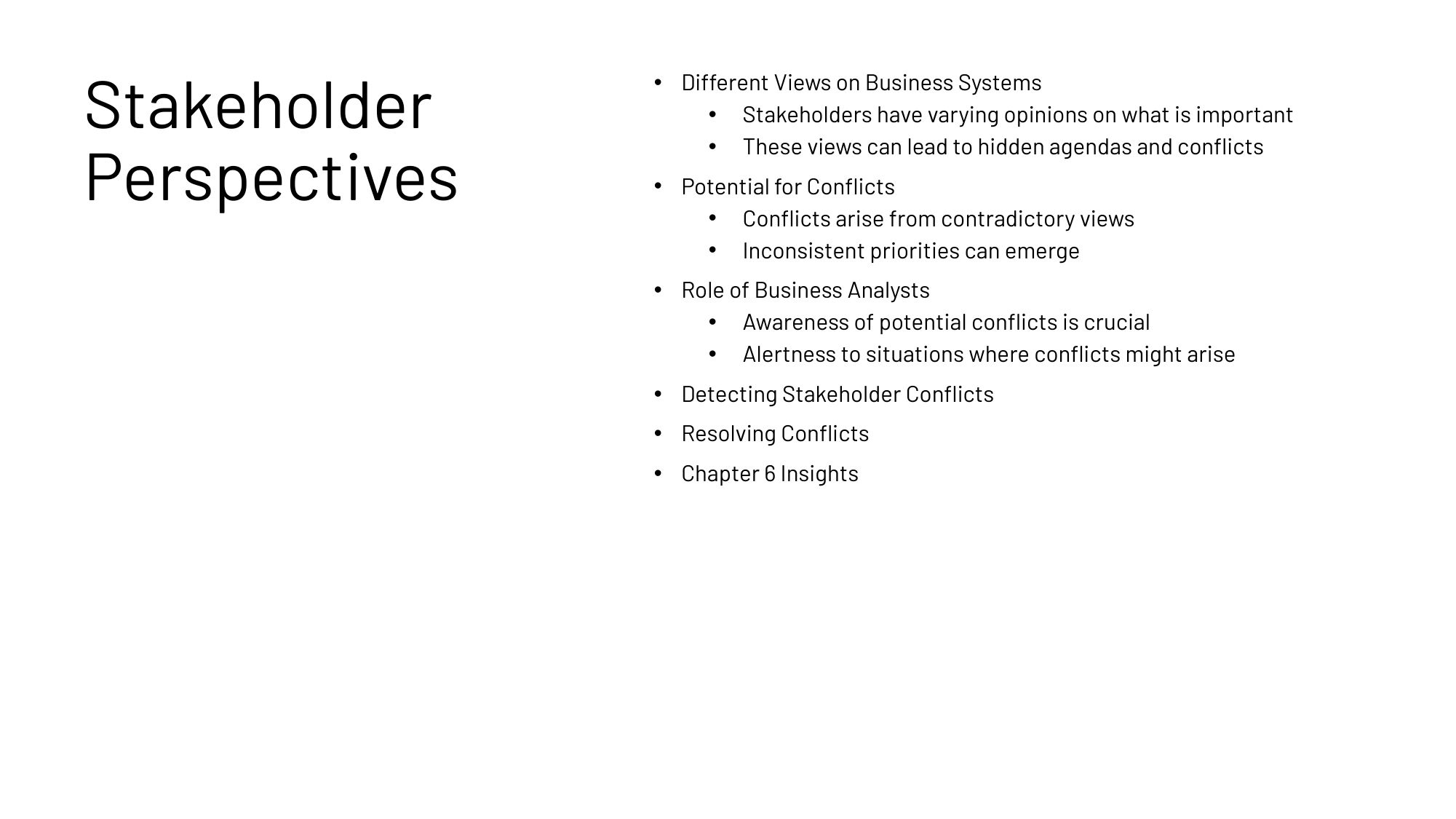

# Stakeholder Perspectives
Different Views on Business Systems
Stakeholders have varying opinions on what is important
These views can lead to hidden agendas and conflicts
Potential for Conflicts
Conflicts arise from contradictory views
Inconsistent priorities can emerge
Role of Business Analysts
Awareness of potential conflicts is crucial
Alertness to situations where conflicts might arise
Detecting Stakeholder Conflicts
Resolving Conflicts
Chapter 6 Insights